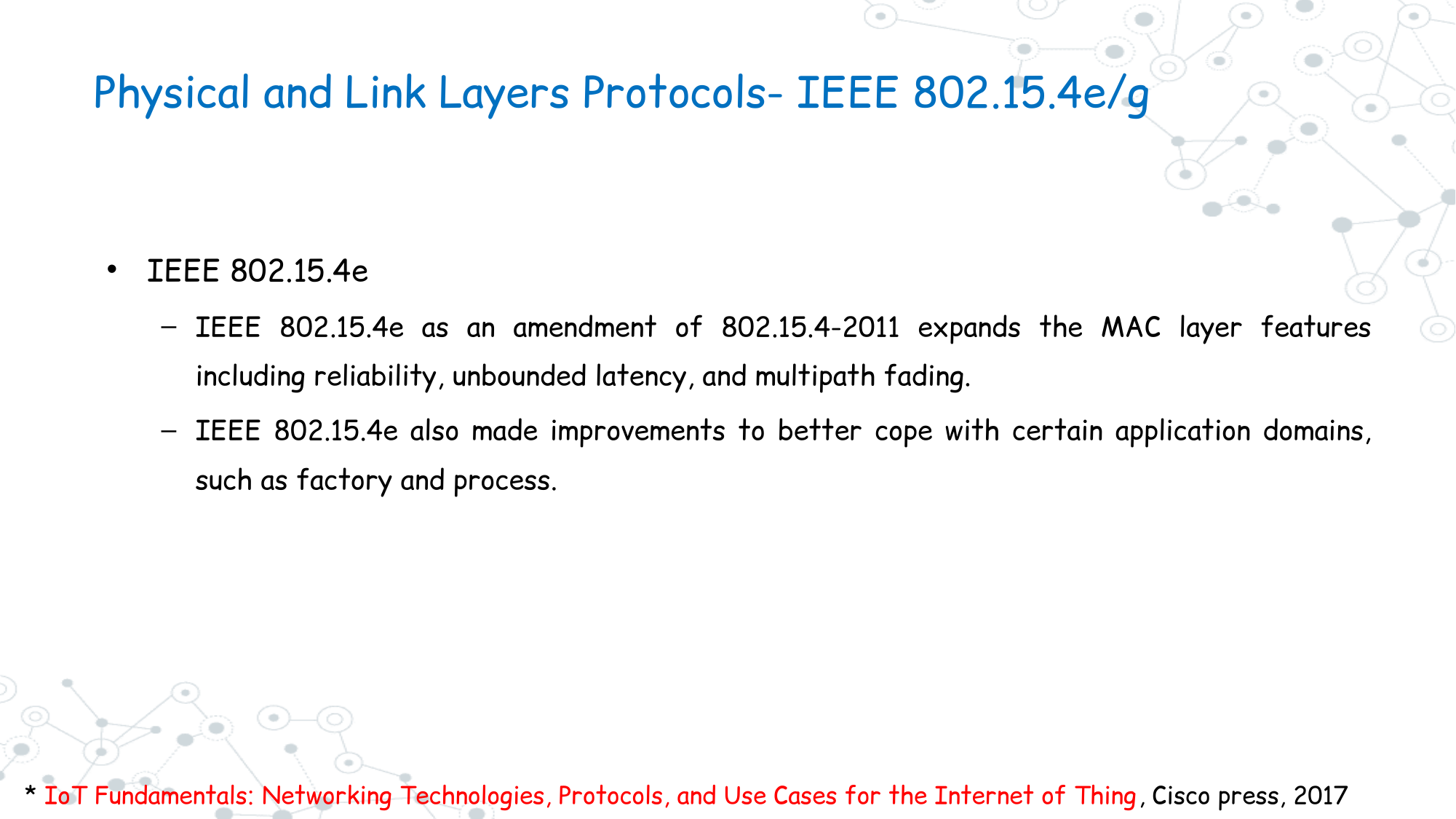

# Physical and Link Layers Protocols- IEEE 802.15.4e/g
IEEE 802.15.4e
IEEE 802.15.4e as an amendment of 802.15.4-2011 expands the MAC layer features including reliability, unbounded latency, and multipath fading.
IEEE 802.15.4e also made improvements to better cope with certain application domains, such as factory and process.

* IoT Fundamentals: Networking Technologies, Protocols, and Use Cases for the Internet of Thing, Cisco press, 2017